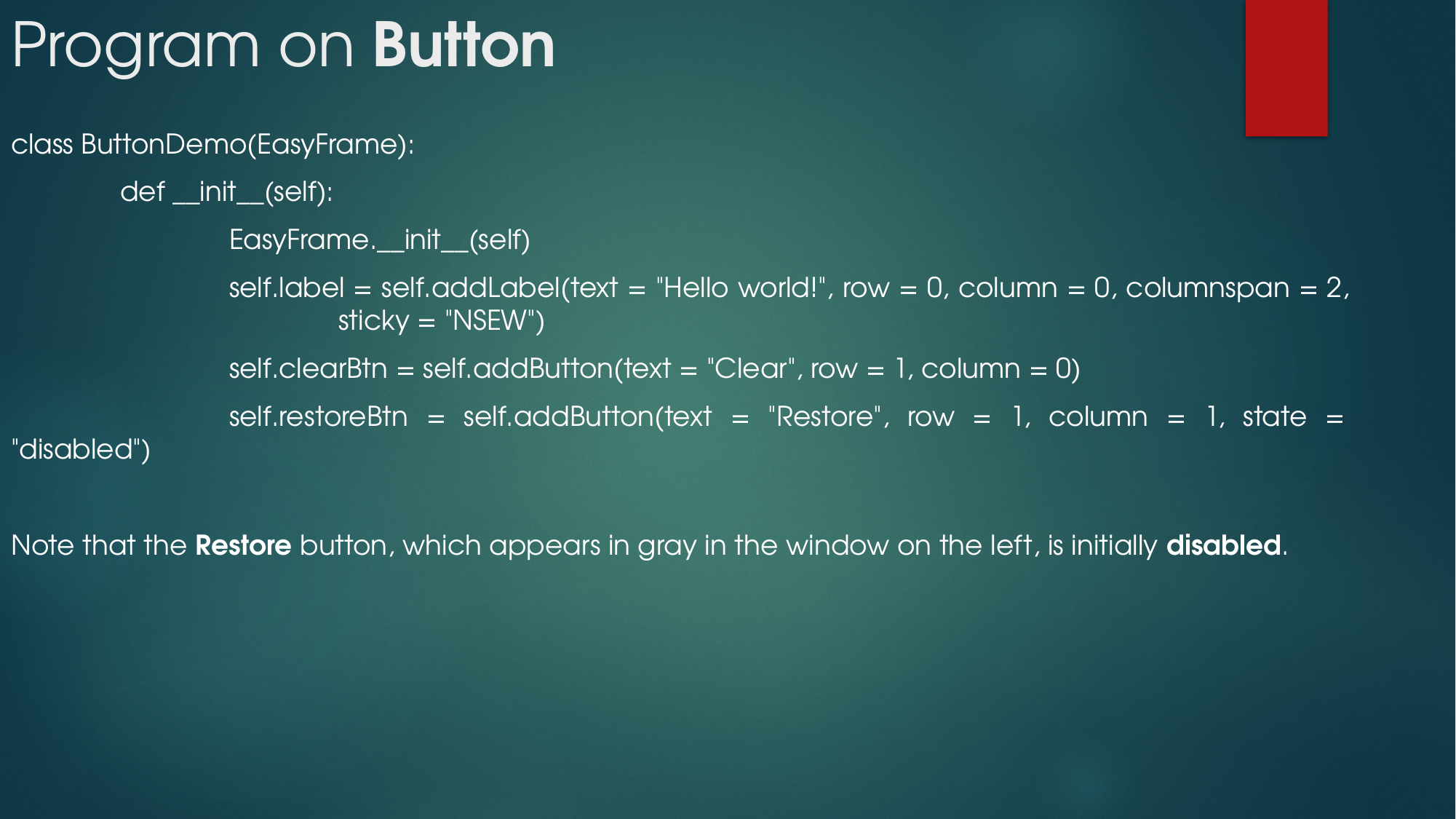

# Program on Button
class ButtonDemo(EasyFrame):
	def __init__(self):
		EasyFrame.__init__(self)
		self.label = self.addLabel(text = "Hello world!", row = 0, column = 0, columnspan = 2, 				sticky = "NSEW")
		self.clearBtn = self.addButton(text = "Clear", row = 1, column = 0)
		self.restoreBtn = self.addButton(text = "Restore", row = 1, column = 1, state =	"disabled")

Note that the Restore button, which appears in gray in the window on the left, is initially disabled.